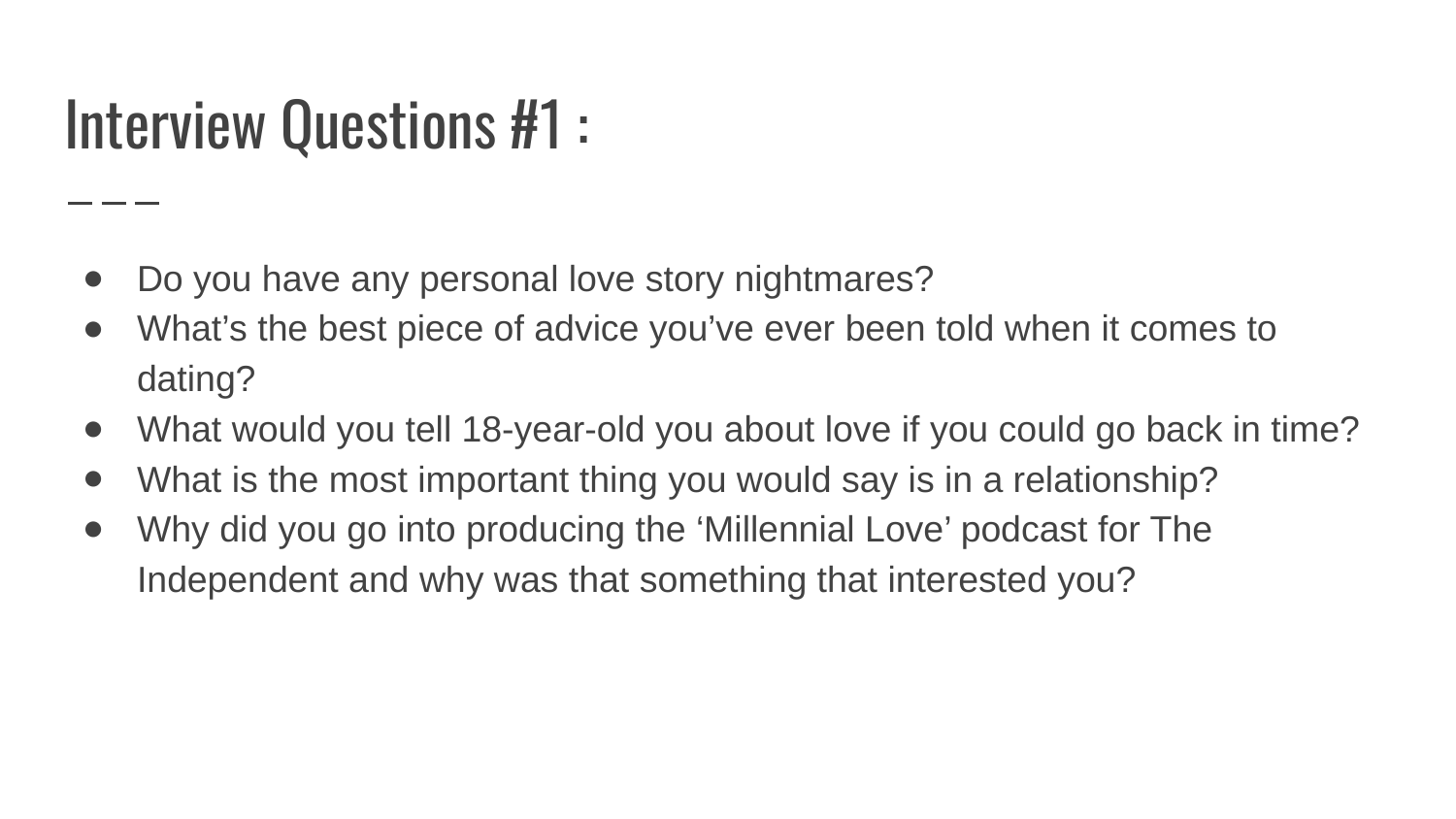

# Interview Questions #1 :
Do you have any personal love story nightmares?
What’s the best piece of advice you’ve ever been told when it comes to dating?
What would you tell 18-year-old you about love if you could go back in time?
What is the most important thing you would say is in a relationship?
Why did you go into producing the ‘Millennial Love’ podcast for The Independent and why was that something that interested you?